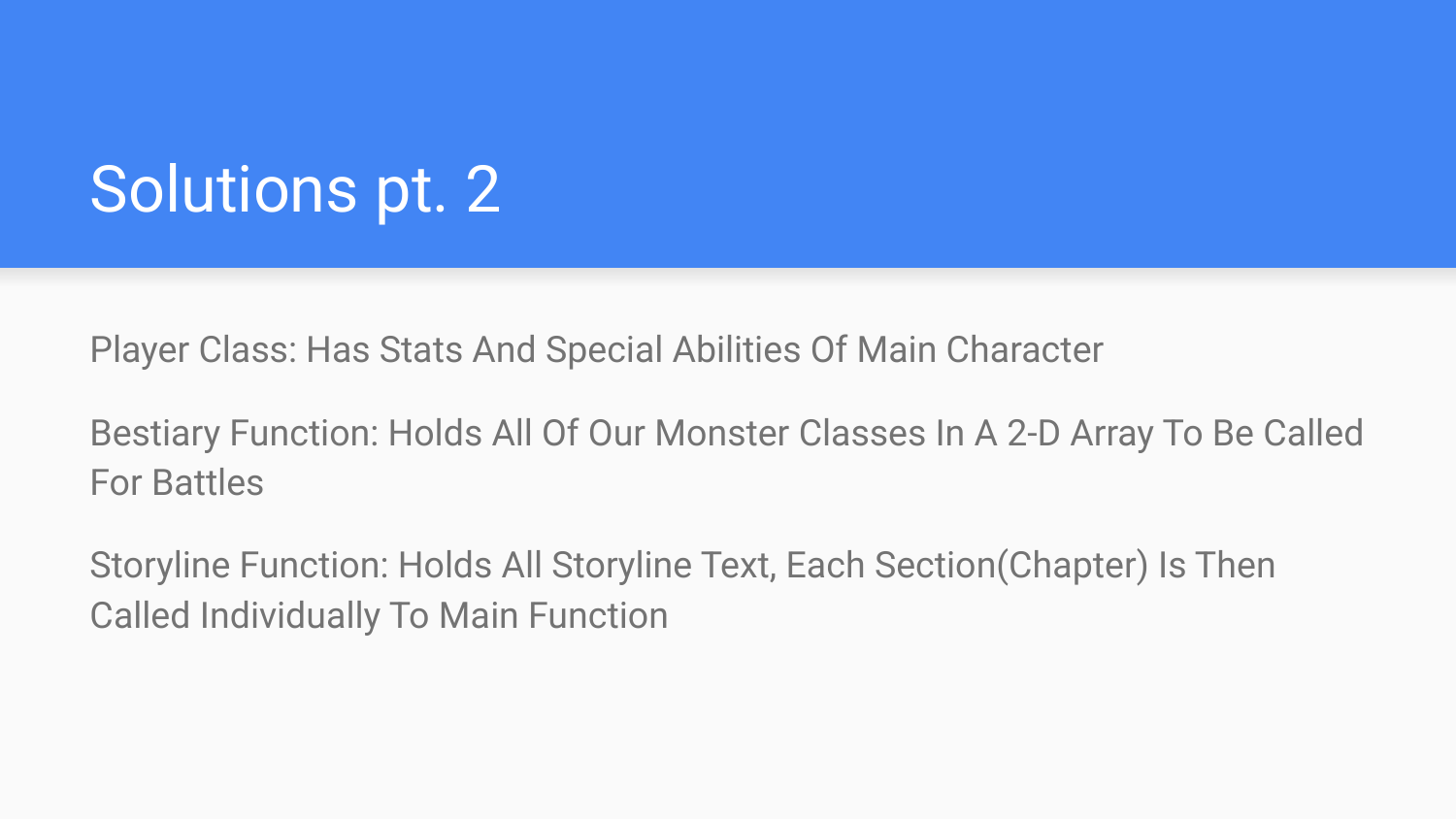

# Solutions pt. 2
Player Class: Has Stats And Special Abilities Of Main Character
Bestiary Function: Holds All Of Our Monster Classes In A 2-D Array To Be Called For Battles
Storyline Function: Holds All Storyline Text, Each Section(Chapter) Is Then Called Individually To Main Function